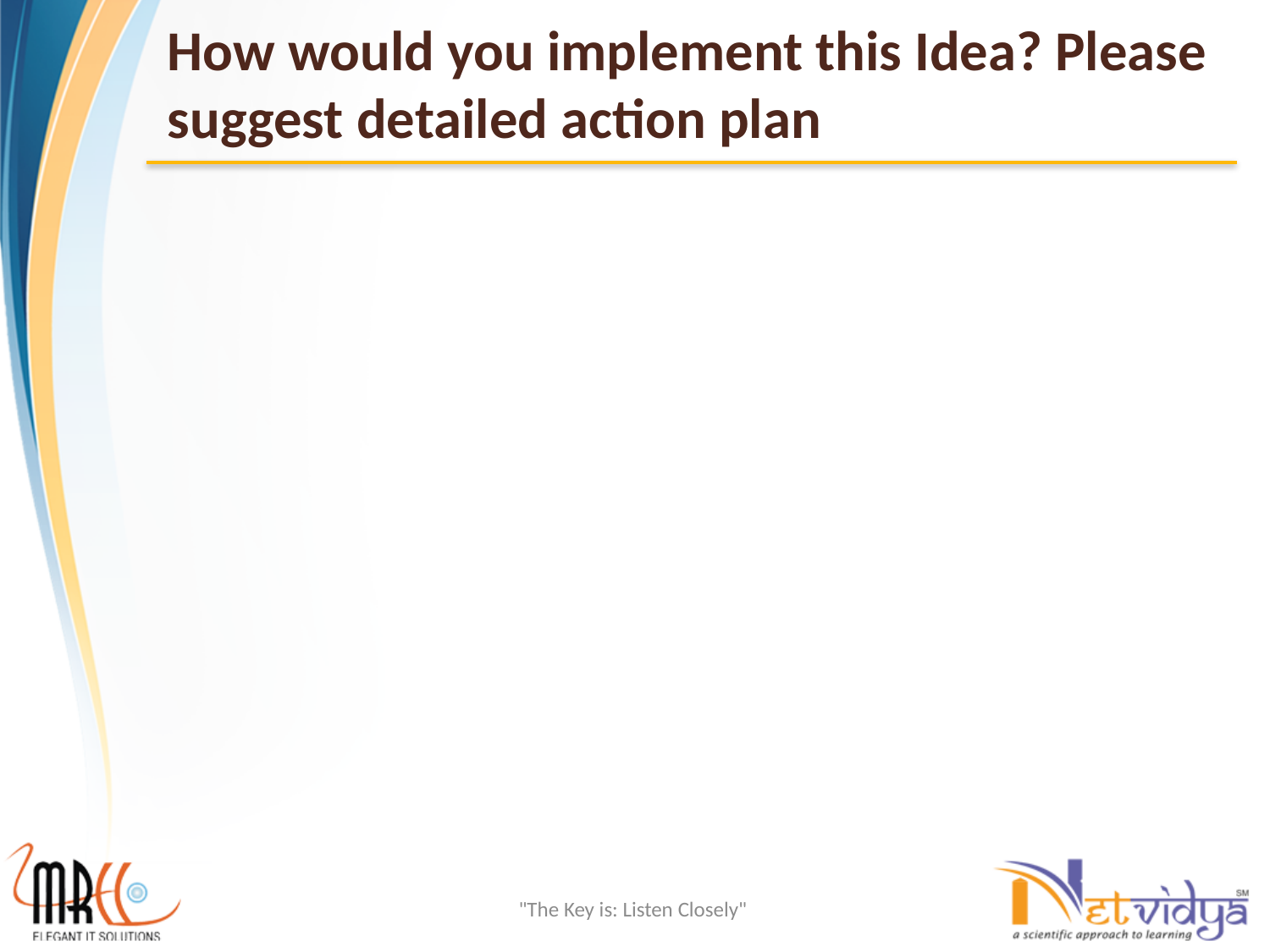

# How would you implement this Idea? Please suggest detailed action plan
"The Key is: Listen Closely"